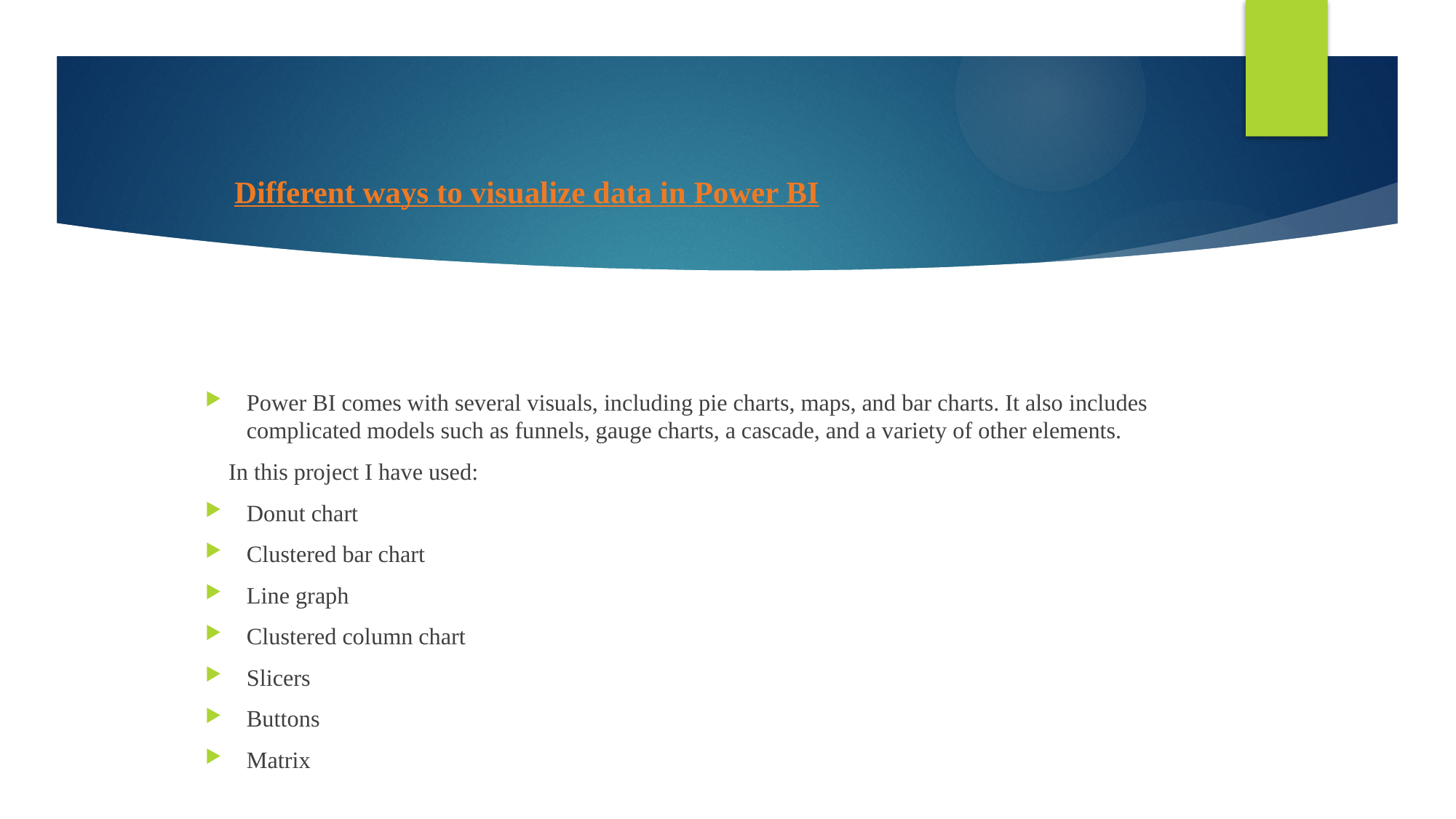

Different ways to visualize data in Power BI

Power BI comes with several visuals, including pie charts, maps, and bar charts. It also includes complicated models such as funnels, gauge charts, a cascade, and a variety of other elements.
    In this project I have used:
Donut chart
Clustered bar chart
Line graph
Clustered column chart
Slicers
Buttons
Matrix